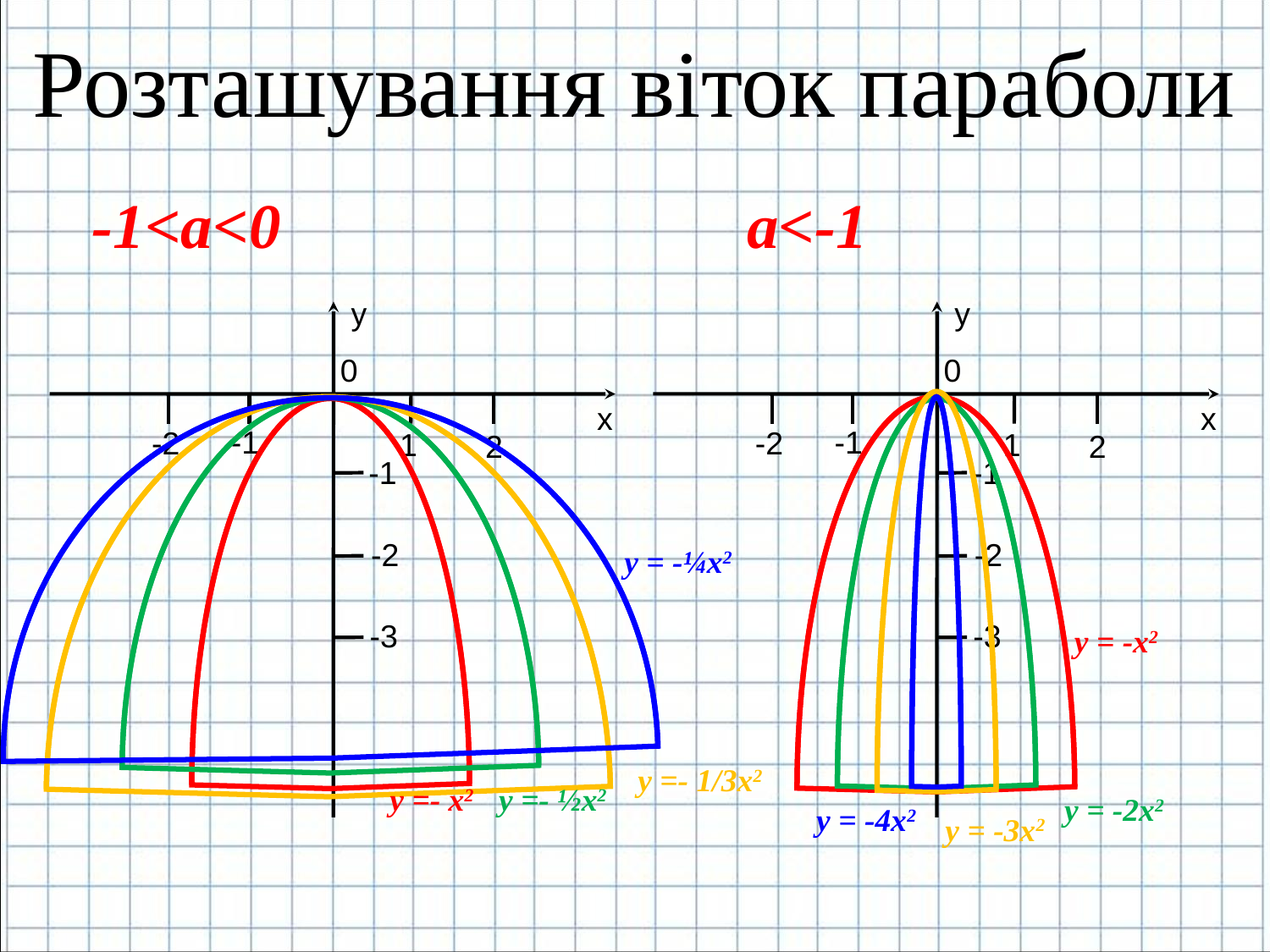

# Розташування віток параболи
-1<а<0
а<-1
y
0
х
-1
-2
1
2
-1
-2
-3
y
0
х
-1
-2
1
2
-1
-2
-3

y = -¼x2
y = -x2
y =- 1/3x2
y =- x2
y =- ½x2
y = -2x2
y = -4x2
y = -3x2